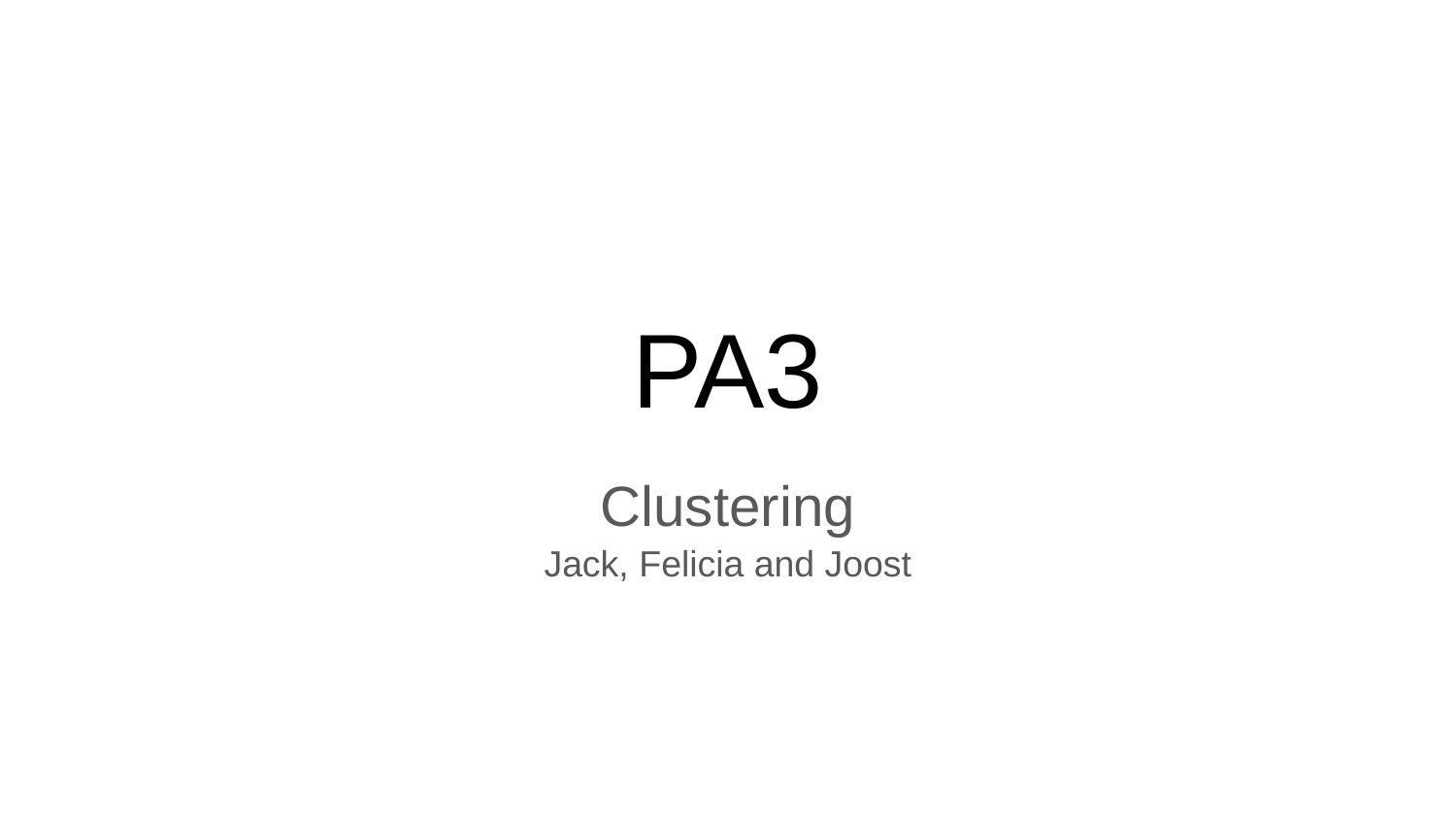

# PA3
Clustering
Jack, Felicia and Joost